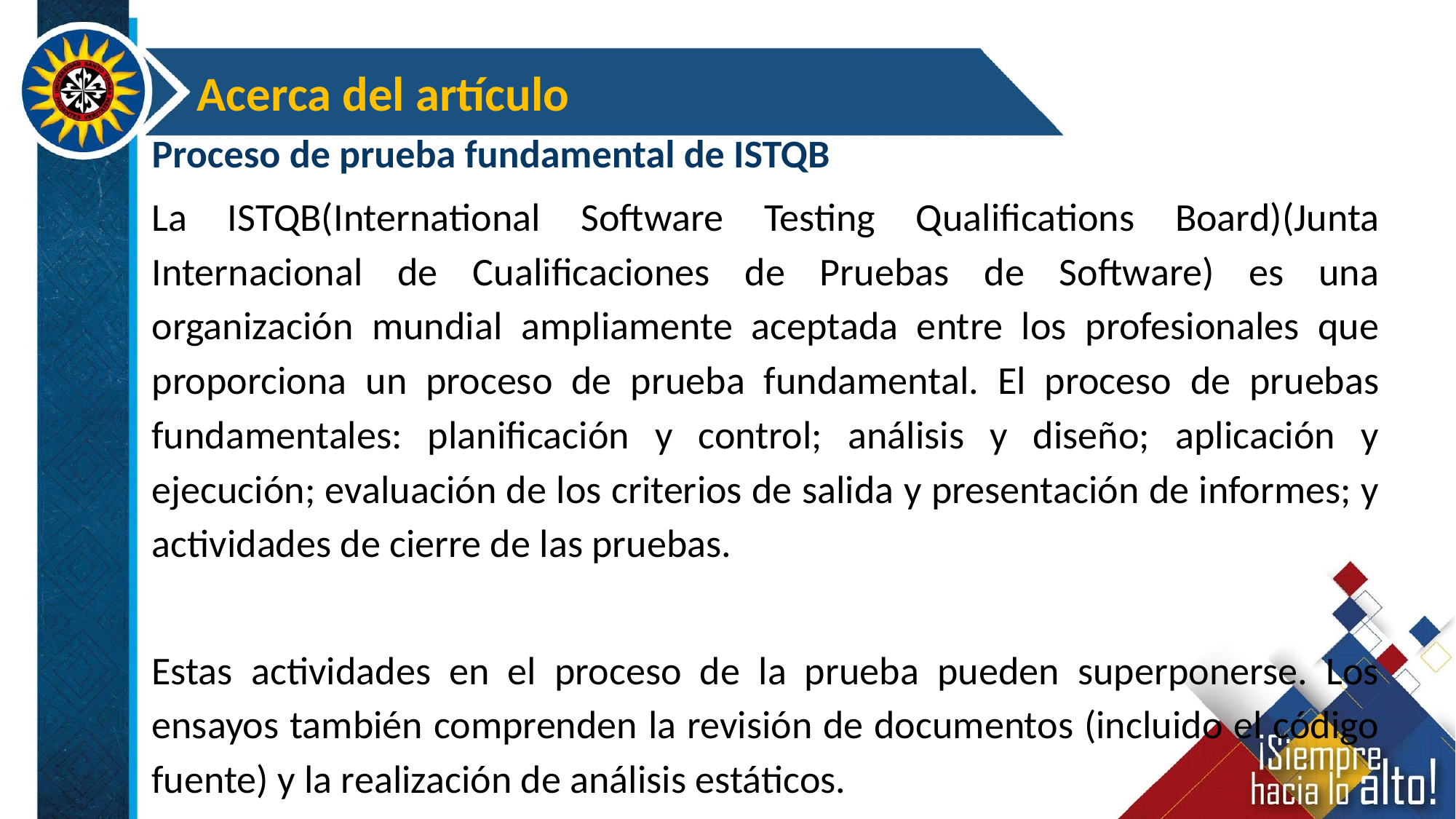

Acerca del artículo
Proceso de prueba fundamental de ISTQB
La ISTQB(International Software Testing Qualifications Board)(Junta Internacional de Cualificaciones de Pruebas de Software) es una organización mundial ampliamente aceptada entre los profesionales que proporciona un proceso de prueba fundamental. El proceso de pruebas fundamentales: planificación y control; análisis y diseño; aplicación y ejecución; evaluación de los criterios de salida y presentación de informes; y actividades de cierre de las pruebas.

Estas actividades en el proceso de la prueba pueden superponerse. Los ensayos también comprenden la revisión de documentos (incluido el código fuente) y la realización de análisis estáticos.